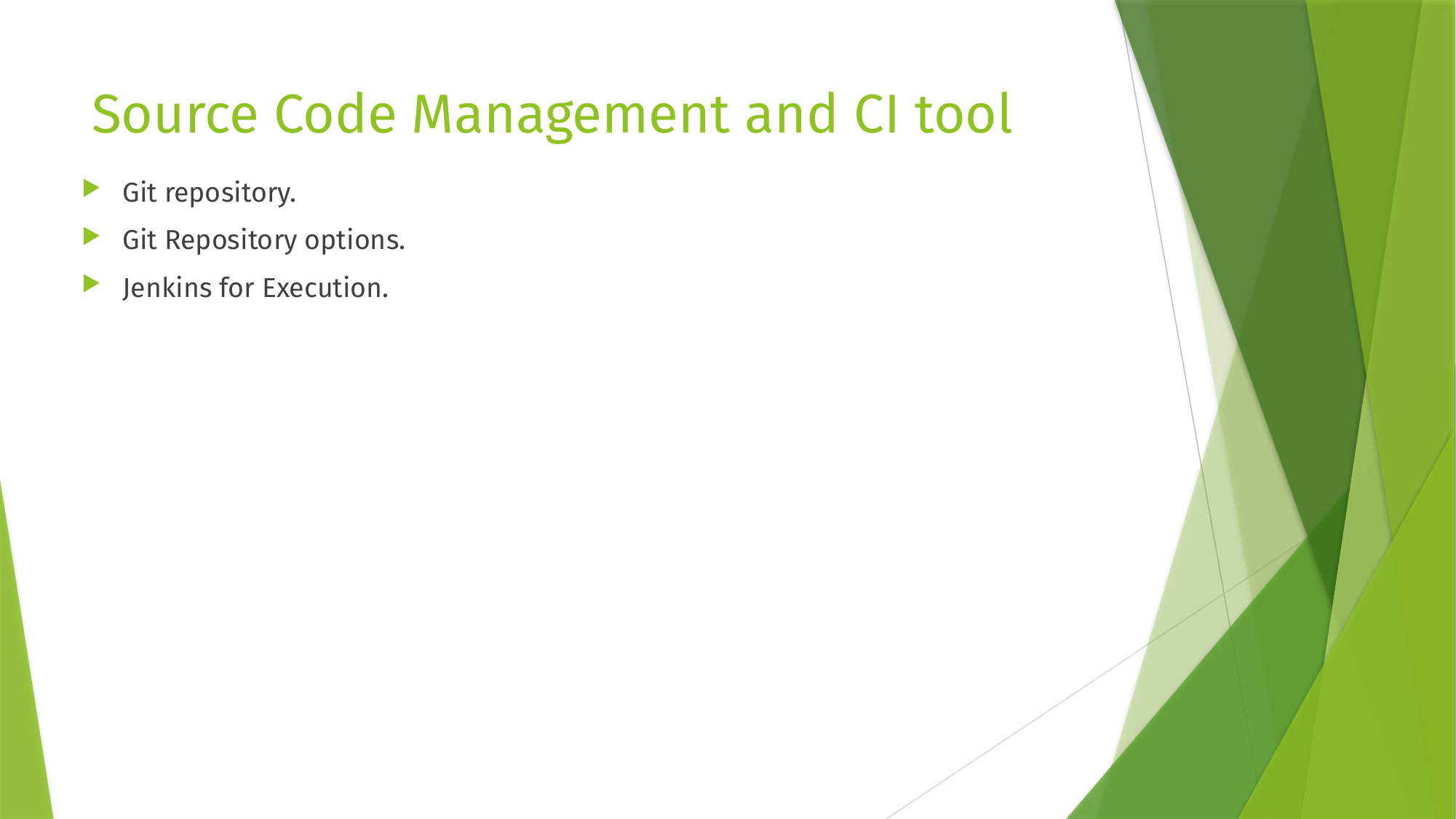

# Source Code Management and CI tool
Git repository.
Git Repository options.
Jenkins for Execution.